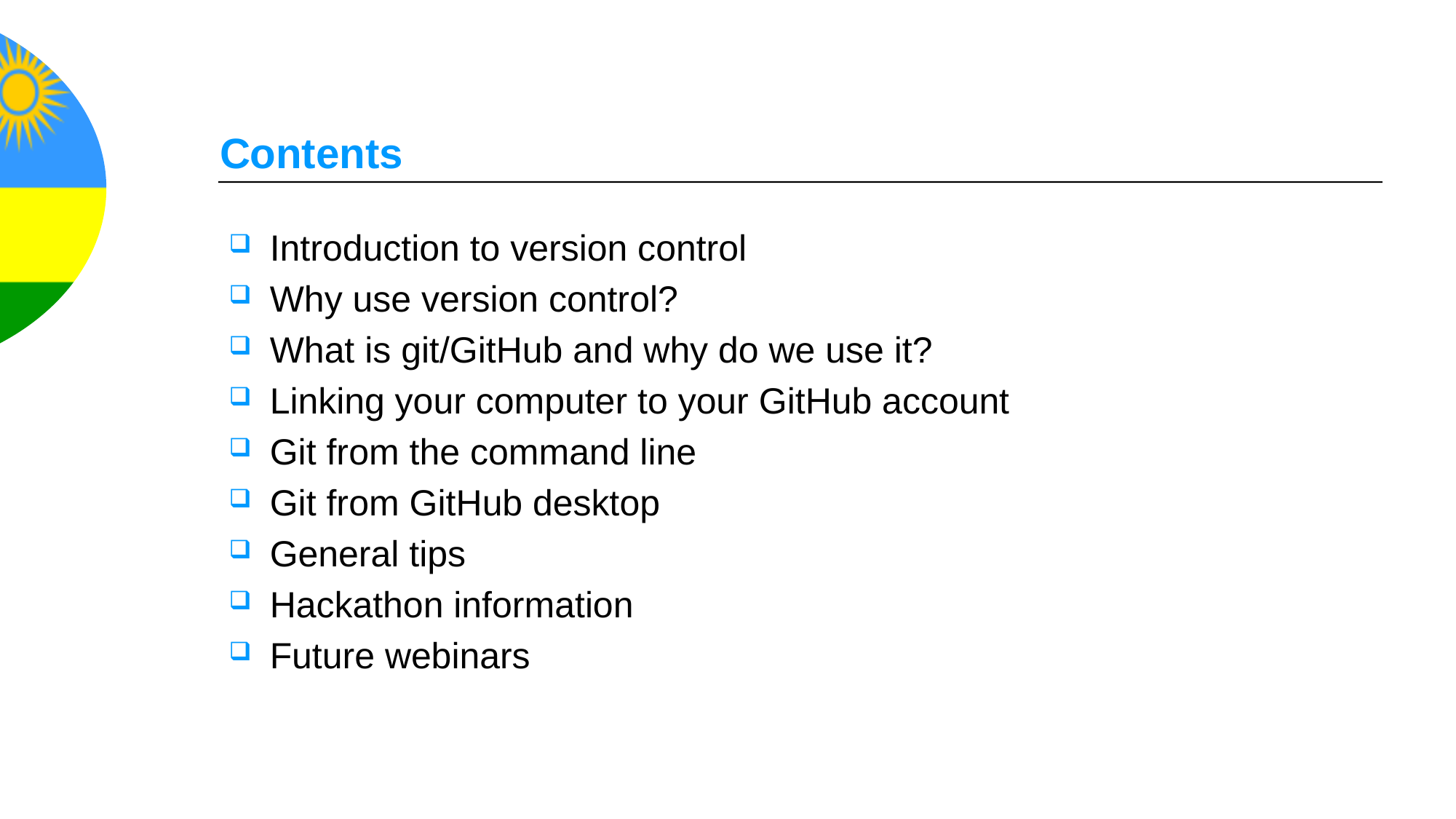

# Contents
Introduction to version control
Why use version control?
What is git/GitHub and why do we use it?
Linking your computer to your GitHub account
Git from the command line
Git from GitHub desktop
General tips
Hackathon information
Future webinars